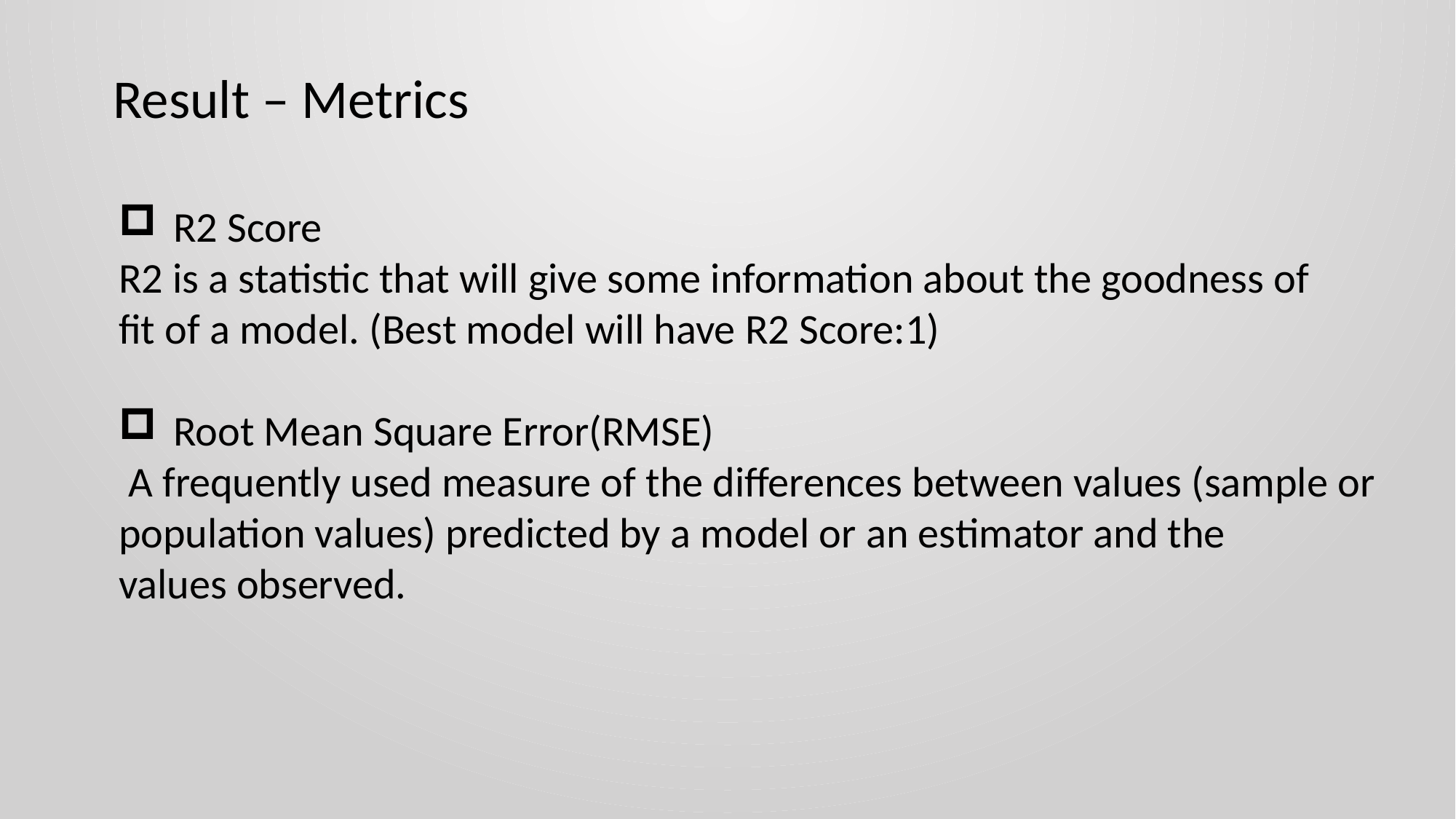

Result – Metrics
R2 Score
R2 is a statistic that will give some information about the goodness of
fit of a model. (Best model will have R2 Score:1)

Root Mean Square Error(RMSE)
 A frequently used measure of the differences between values (sample or
population values) predicted by a model or an estimator and the
values observed.